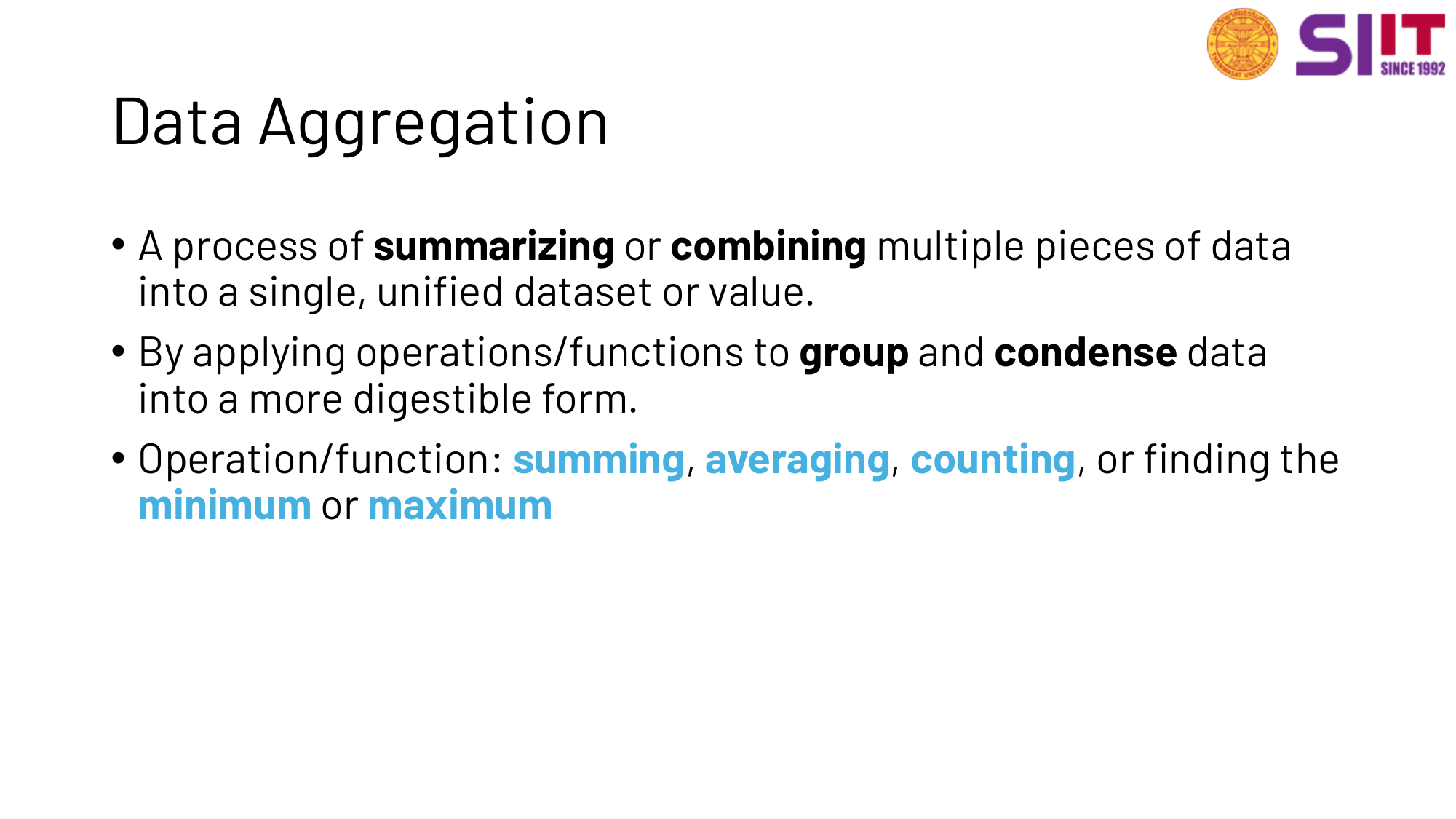

# Data Aggregation
A process of summarizing or combining multiple pieces of data into a single, unified dataset or value.
By applying operations/functions to group and condense data into a more digestible form.
Operation/function: summing, averaging, counting, or finding the minimum or maximum